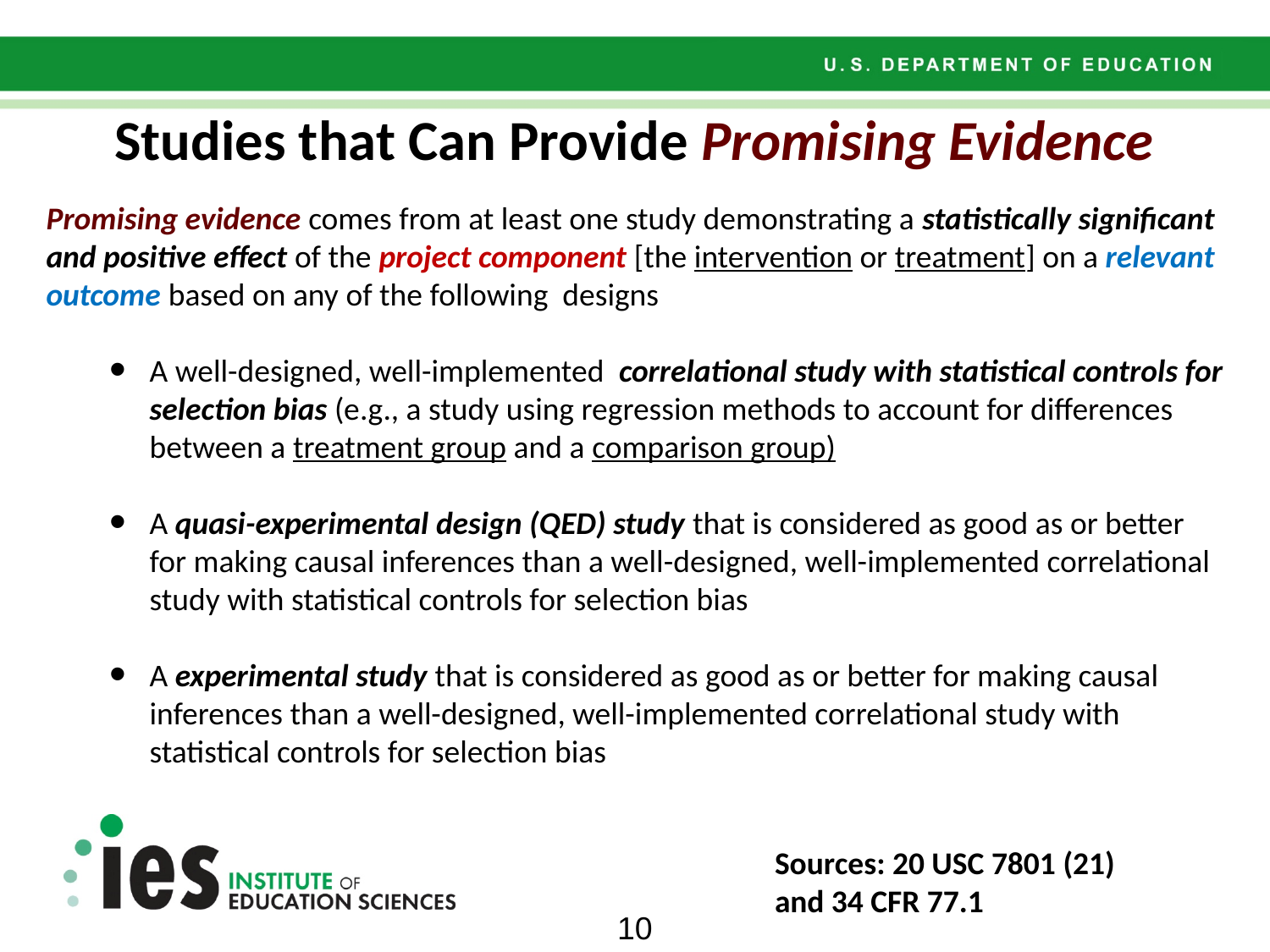

# Studies that Can Provide Promising Evidence
Promising evidence comes from at least one study demonstrating a statistically significant and positive effect of the project component [the intervention or treatment] on a relevant outcome based on any of the following  designs

A well-designed, well-implemented  correlational study with statistical controls for selection bias (e.g., a study using regression methods to account for differences between a treatment group and a comparison group)

A quasi-experimental design (QED) study that is considered as good as or better for making causal inferences than a well-designed, well-implemented correlational study with statistical controls for selection bias

A experimental study that is considered as good as or better for making causal inferences than a well-designed, well-implemented correlational study with statistical controls for selection bias

Sources: 20 USC 7801 (21)
and 34 CFR 77.1
10